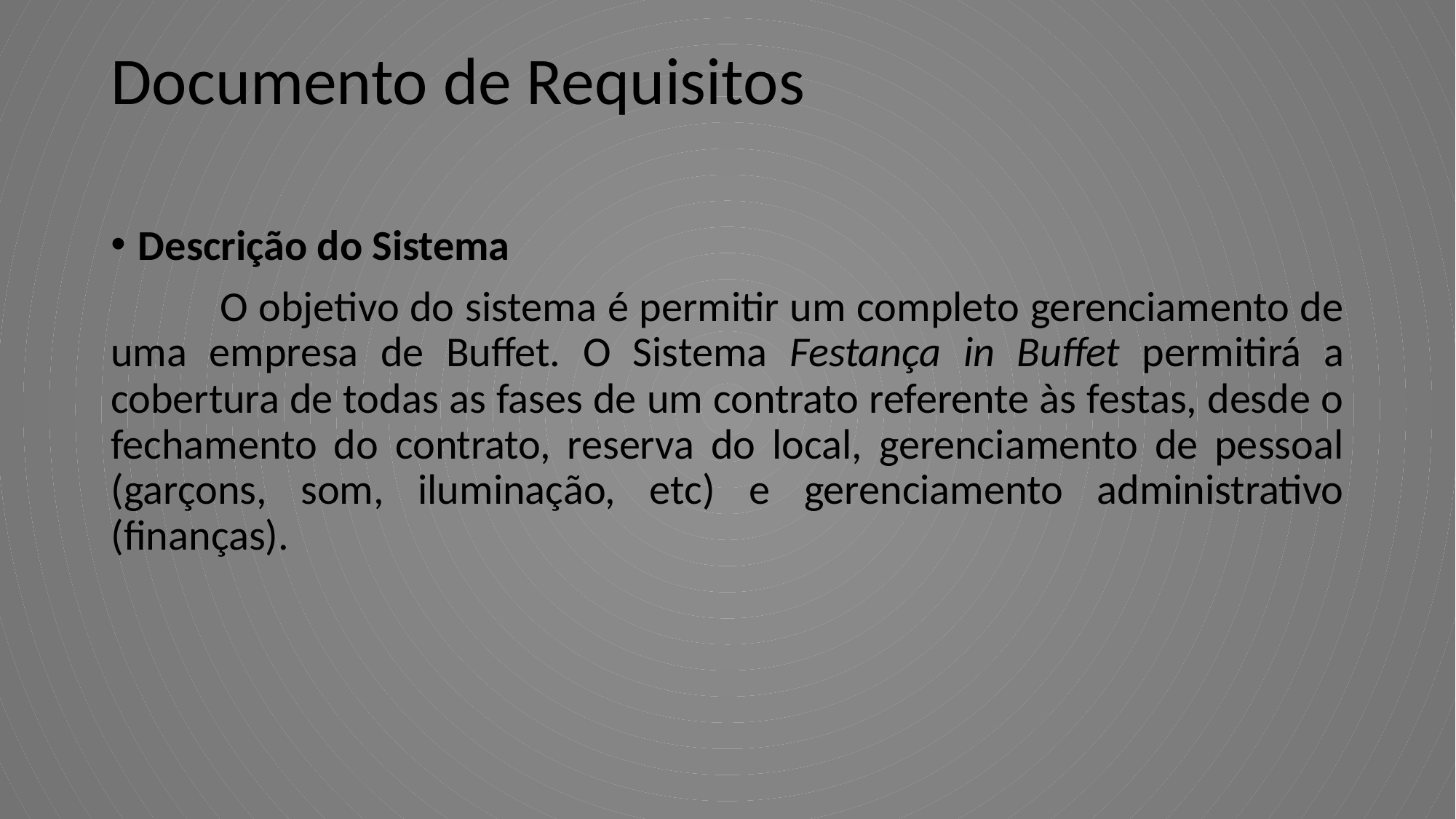

# Documento de Requisitos
Descrição do Sistema
	O objetivo do sistema é permitir um completo gerenciamento de uma empresa de Buffet. O Sistema Festança in Buffet permitirá a cobertura de todas as fases de um contrato referente às festas, desde o fechamento do contrato, reserva do local, gerenciamento de pessoal (garçons, som, iluminação, etc) e gerenciamento administrativo (finanças).